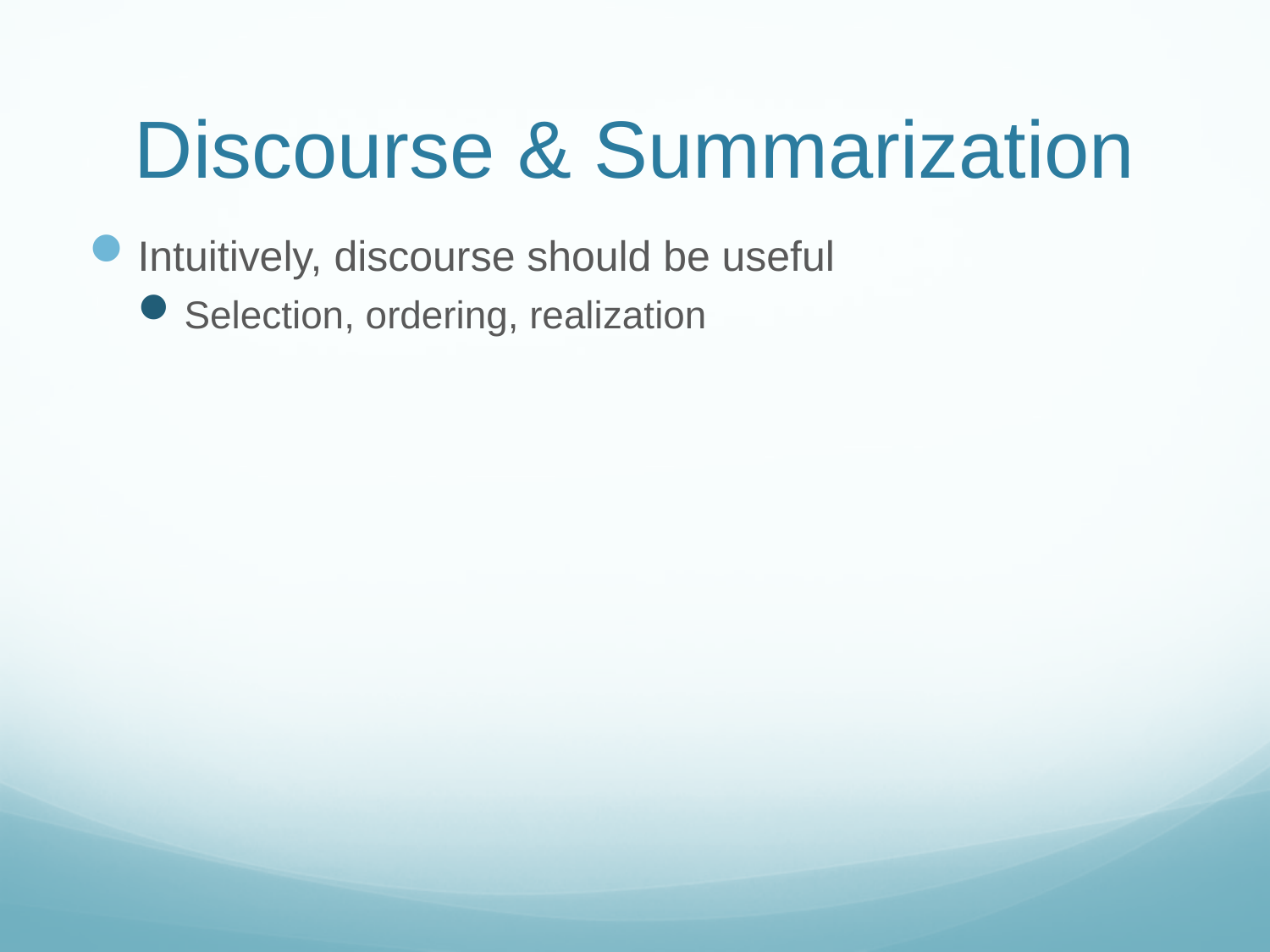

# Discourse & Summarization
Intuitively, discourse should be useful
Selection, ordering, realization